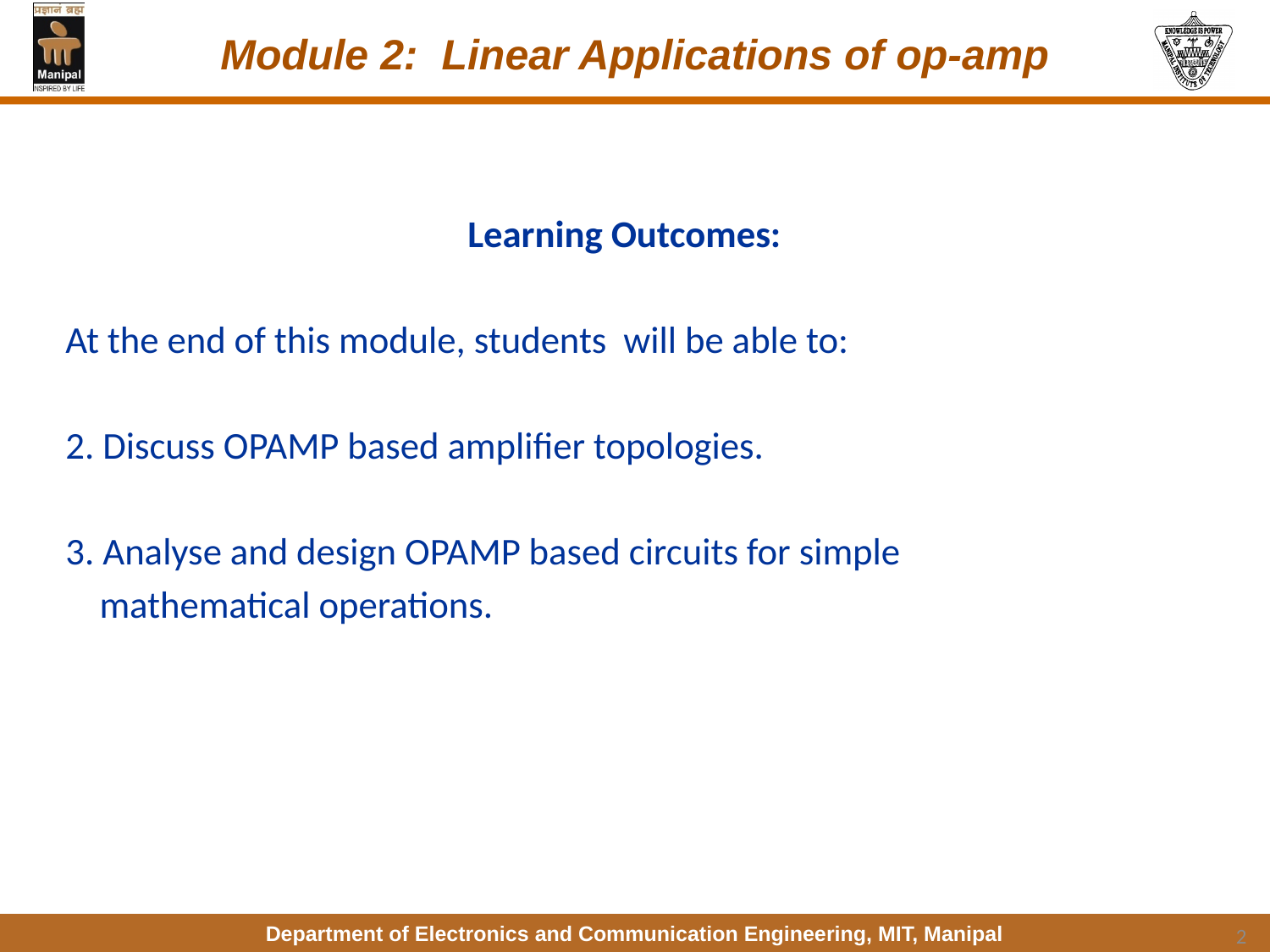

# Module 2:  Linear Applications of op-amp

Learning Outcomes:

At the end of this module, students  will be able to:

2. Discuss OPAMP based amplifier topologies.

3. Analyse and design OPAMP based circuits for simple
    mathematical operations.

2